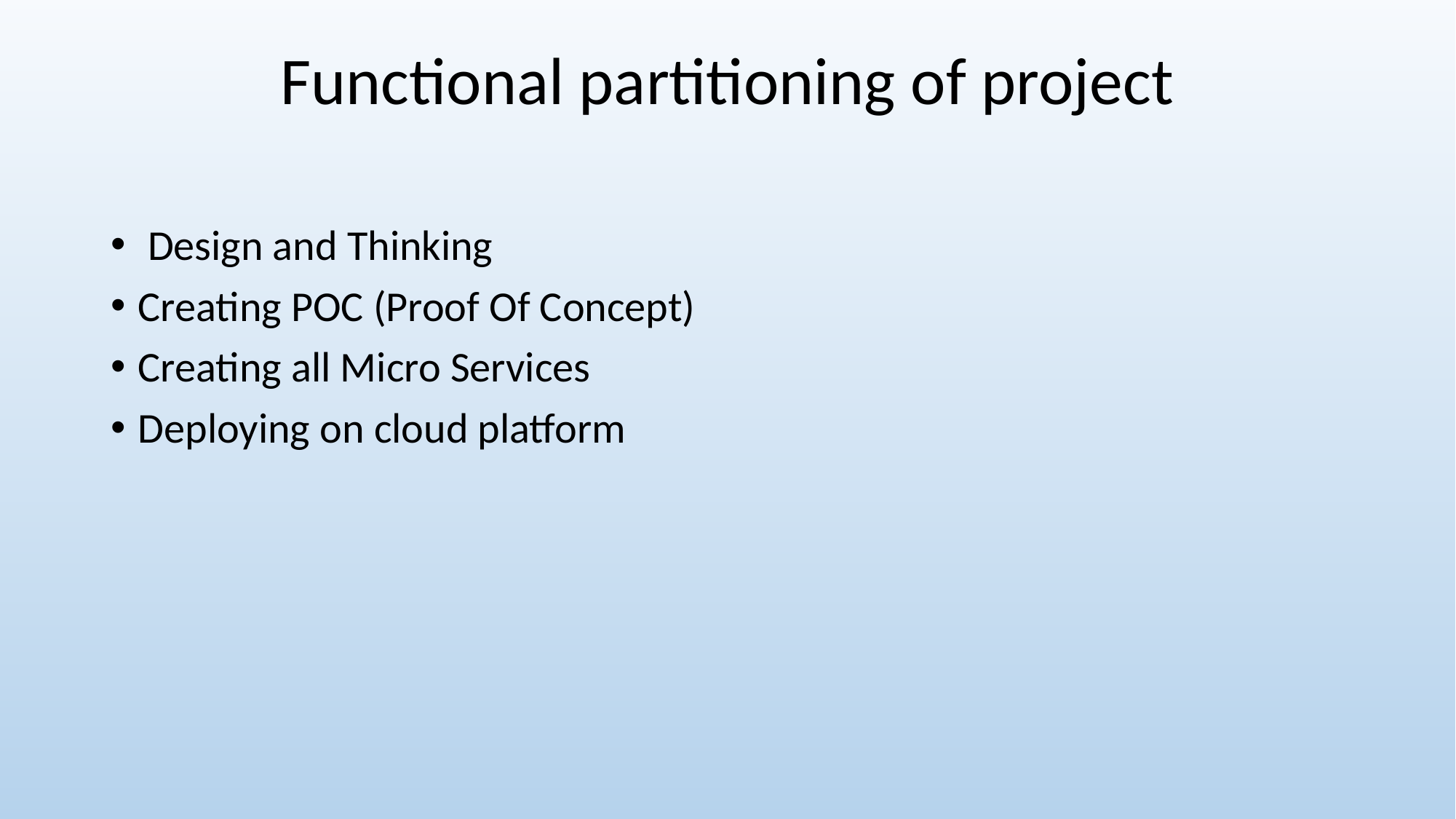

# Functional partitioning of project
 Design and Thinking
Creating POC (Proof Of Concept)
Creating all Micro Services
Deploying on cloud platform